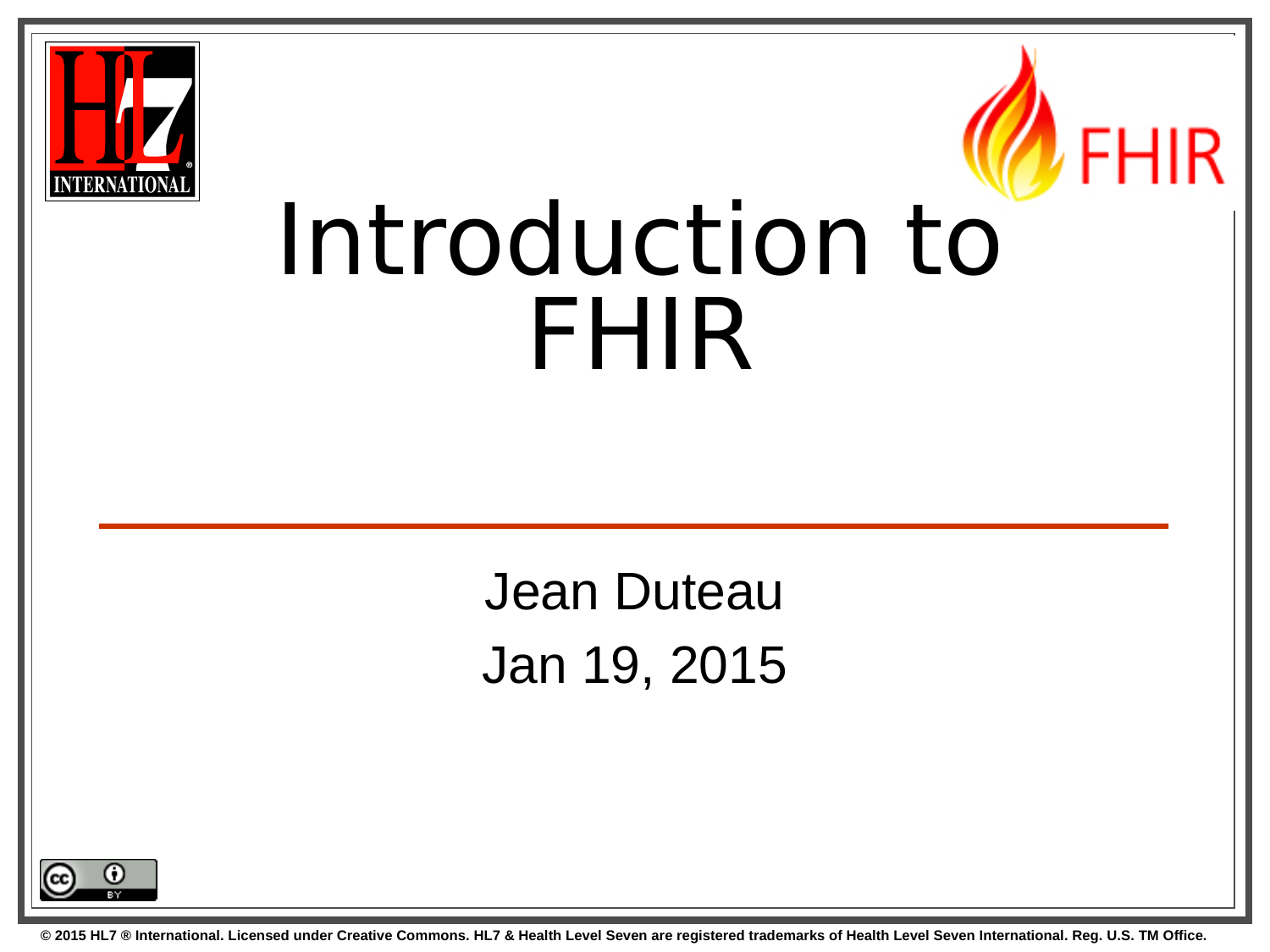

# Introduction to FHIR
Jean Duteau
Jan 19, 2015